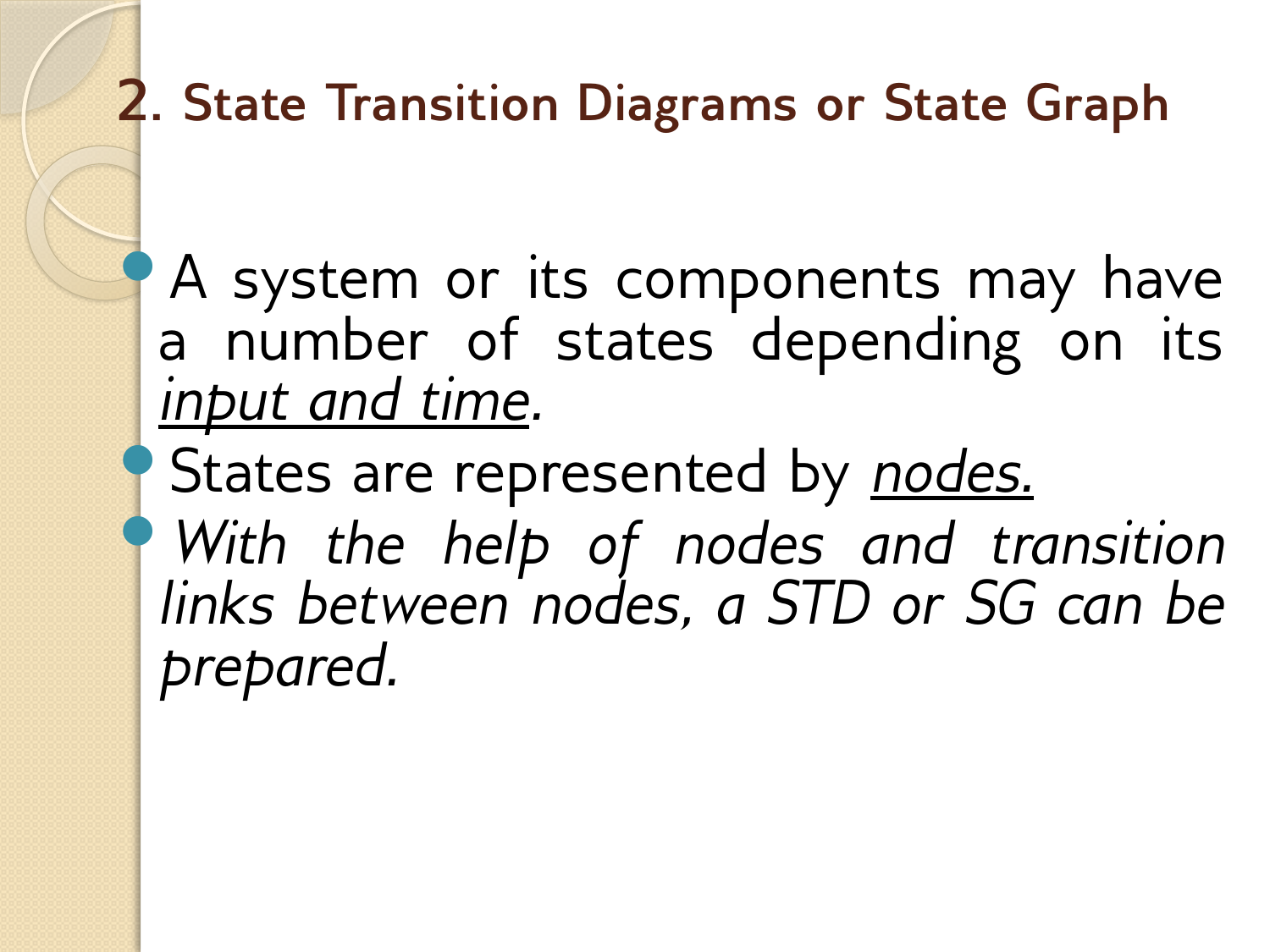

# 2. State Transition Diagrams or State Graph

A system or its components may have a number of states depending on its input and time.
States are represented by nodes.
With the help of nodes and transition links between nodes, a STD or SG can be prepared.